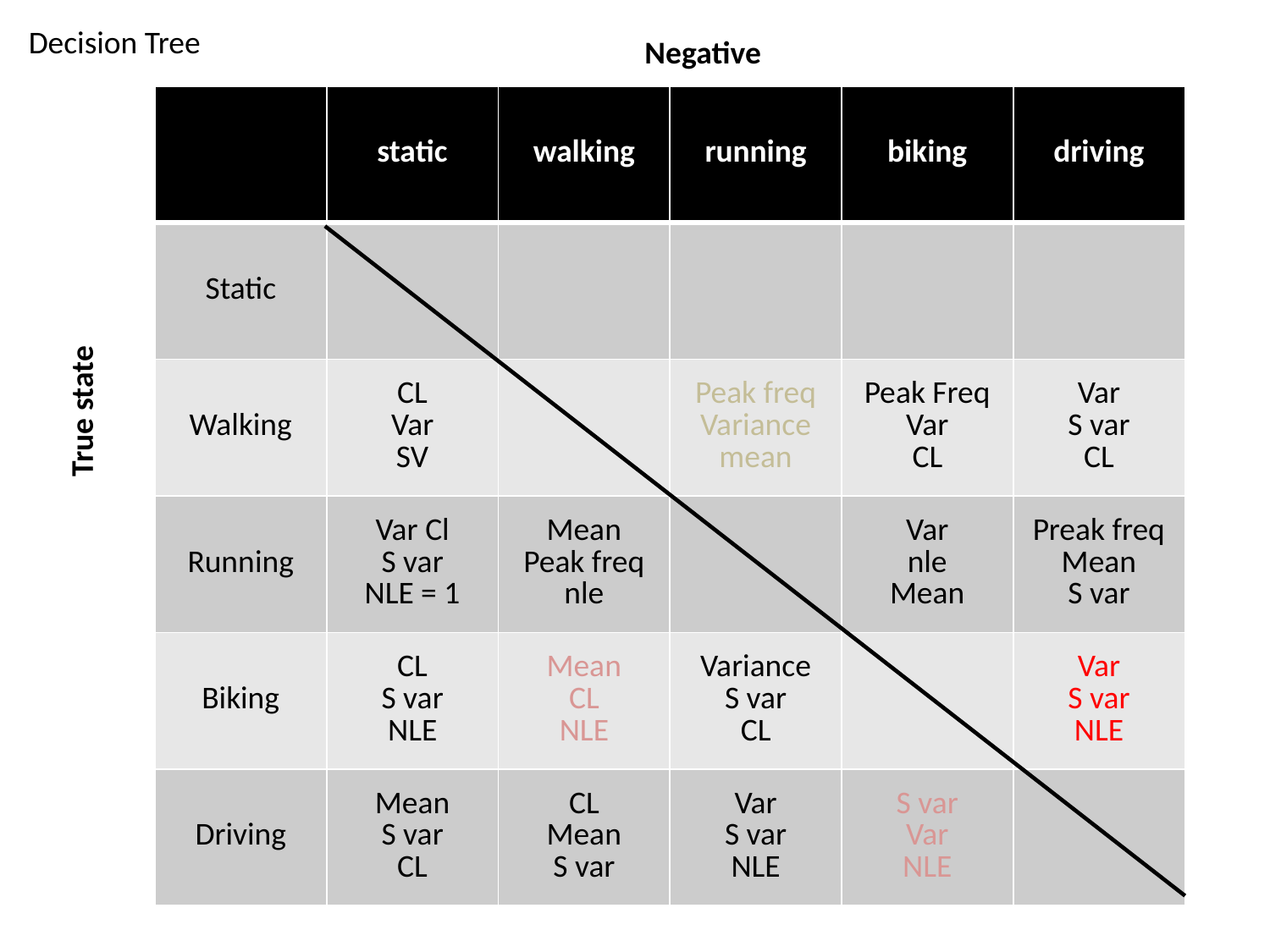

Negative
Decision Tree
|  | static | walking | running | biking | driving |
| --- | --- | --- | --- | --- | --- |
| Static |  |  |  |  |  |
| Walking | CL Var SV |  | Peak freq Variance mean | Peak Freq Var CL | Var S var CL |
| Running | Var Cl S var NLE = 1 | Mean Peak freq nle |  | Var nle Mean | Preak freq Mean S var |
| Biking | CL S var NLE | Mean CL NLE | Variance S var CL |  | Var S var NLE |
| Driving | Mean S var CL | CL Mean S var | Var S var NLE | S var Var NLE |  |
True state